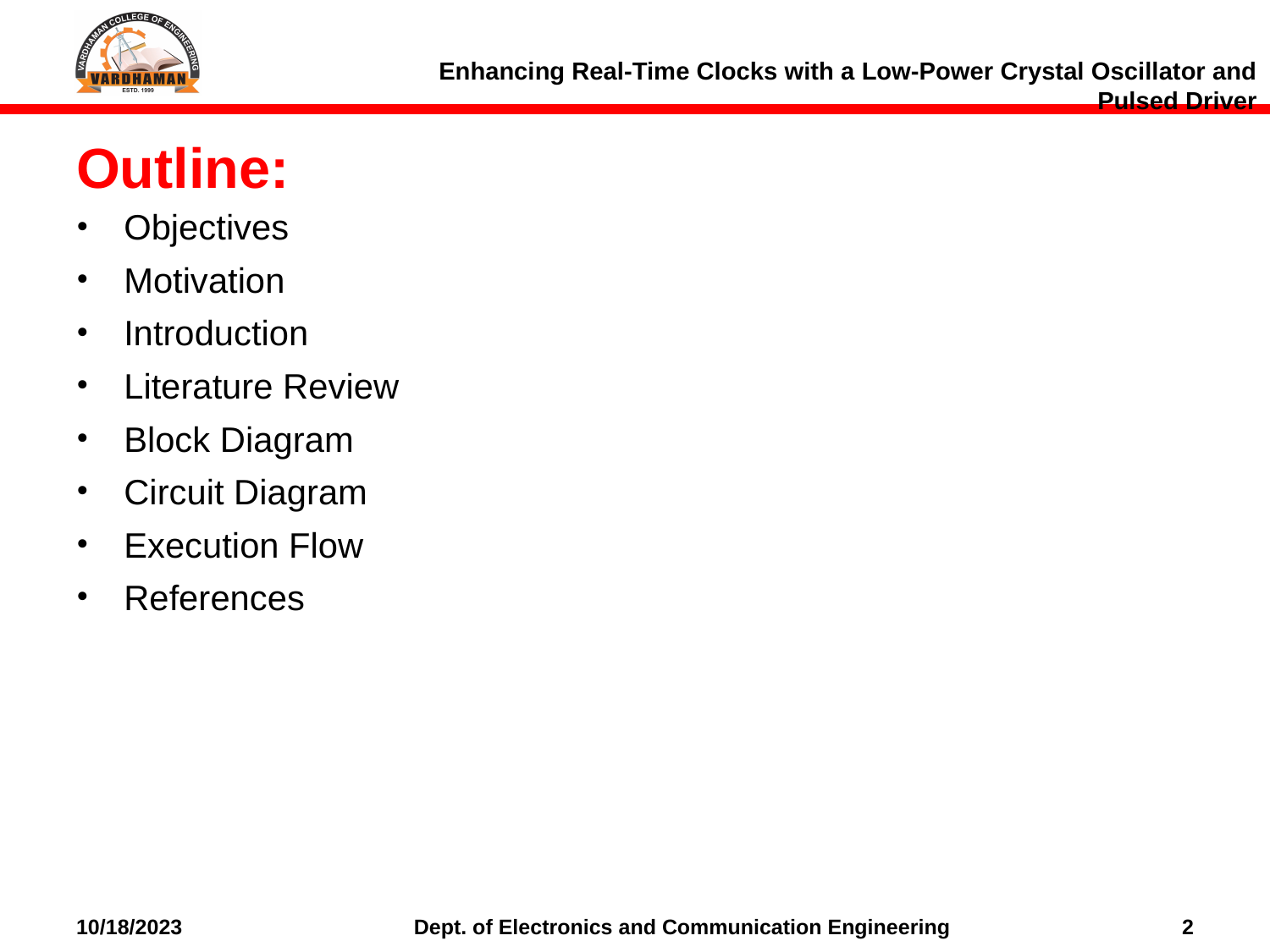

Enhancing Real-Time Clocks with a Low-Power Crystal Oscillator and Pulsed Driver
Outline:
Objectives
Motivation
Introduction
Literature Review
Block Diagram
Circuit Diagram
Execution Flow
References
Dept. of Electronics and Communication Engineering
10/18/2023
2